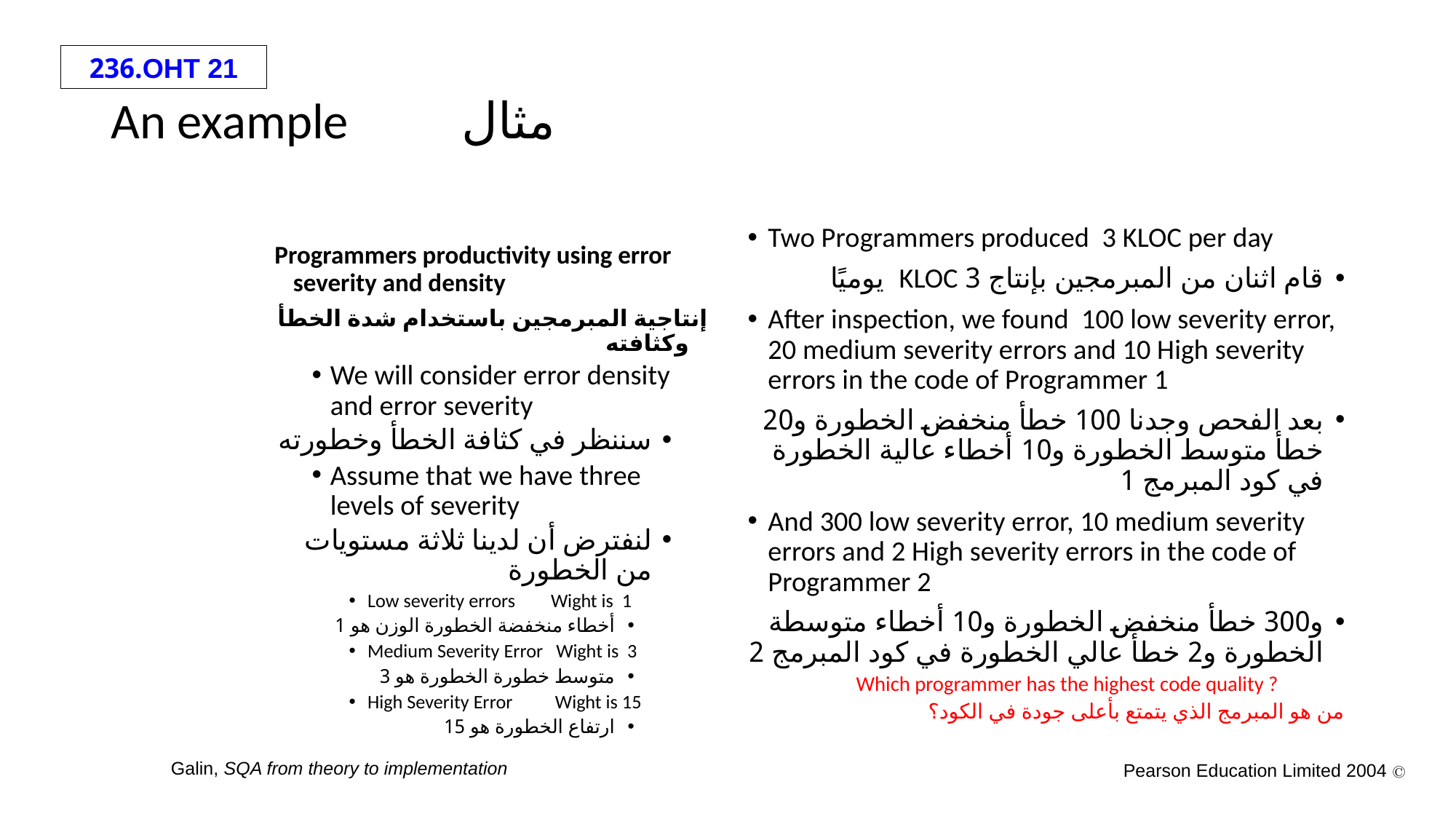

# An example          مثال
Two Programmers produced  3 KLOC per day
قام اثنان من المبرمجين بإنتاج 3 KLOC  يوميًا
After inspection, we found  100 low severity error, 20 medium severity errors and 10 High severity errors in the code of Programmer 1
بعد الفحص وجدنا 100 خطأ منخفض الخطورة و20 خطأ متوسط الخطورة و10 أخطاء عالية الخطورة في كود المبرمج 1
And 300 low severity error, 10 medium severity errors and 2 High severity errors in the code of Programmer 2
و300 خطأ منخفض الخطورة و10 أخطاء متوسطة الخطورة و2 خطأ عالي الخطورة في كود المبرمج 2
Which programmer has the highest code quality ?
من هو المبرمج الذي يتمتع بأعلى جودة في الكود؟
Programmers productivity using error severity and density
إنتاجية المبرمجين باستخدام شدة الخطأ وكثافته
We will consider error density and error severity
سننظر في كثافة الخطأ وخطورته
Assume that we have three levels of severity
لنفترض أن لدينا ثلاثة مستويات من الخطورة
Low severity errors	Wight is  1
أخطاء منخفضة الخطورة الوزن هو 1
Medium Severity Error   Wight is  3
متوسط ​​خطورة الخطورة هو 3
High Severity Error  	 Wight is 15
ارتفاع الخطورة هو 15